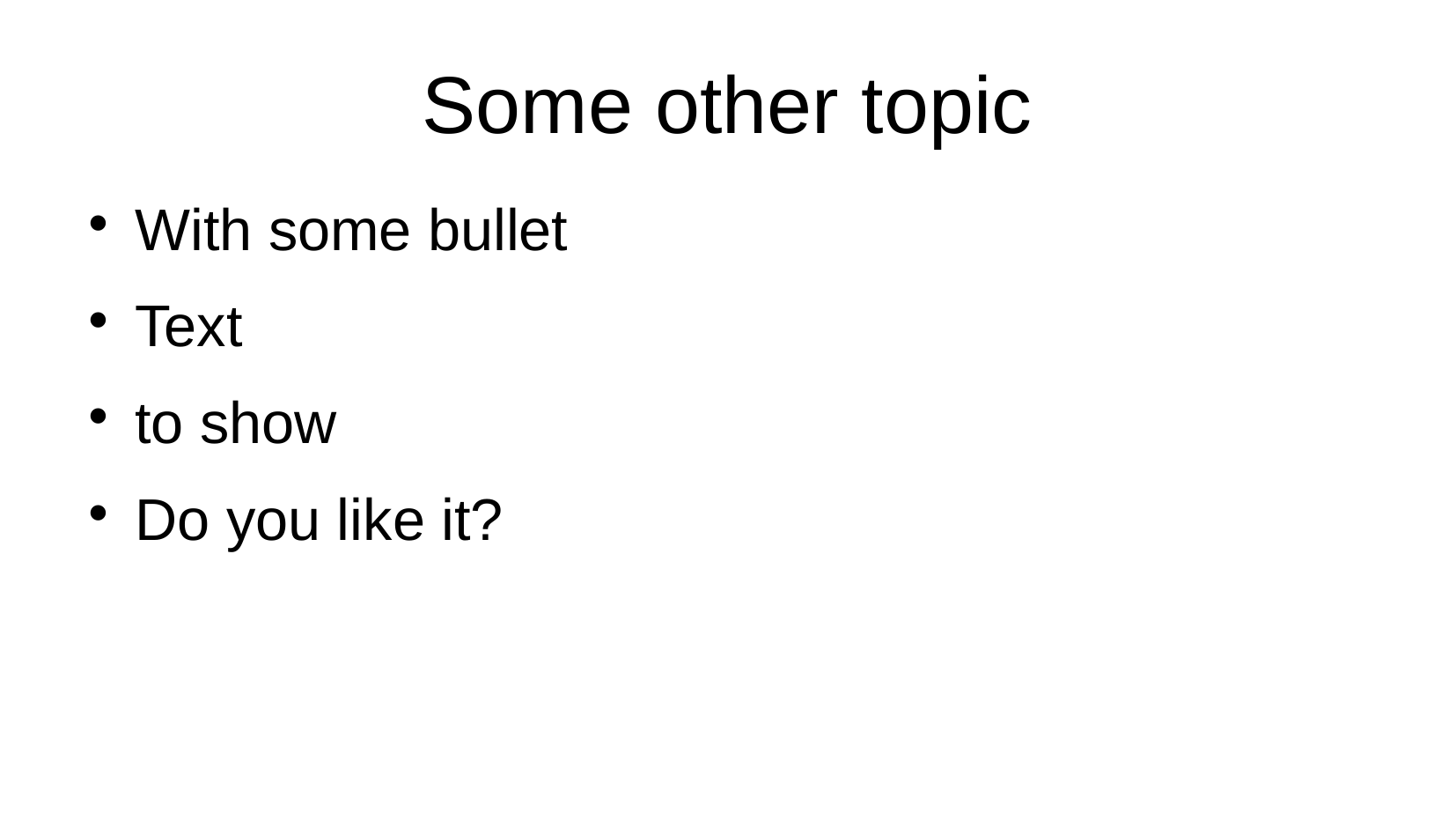

Some other topic
With some bullet
Text
to show
Do you like it?